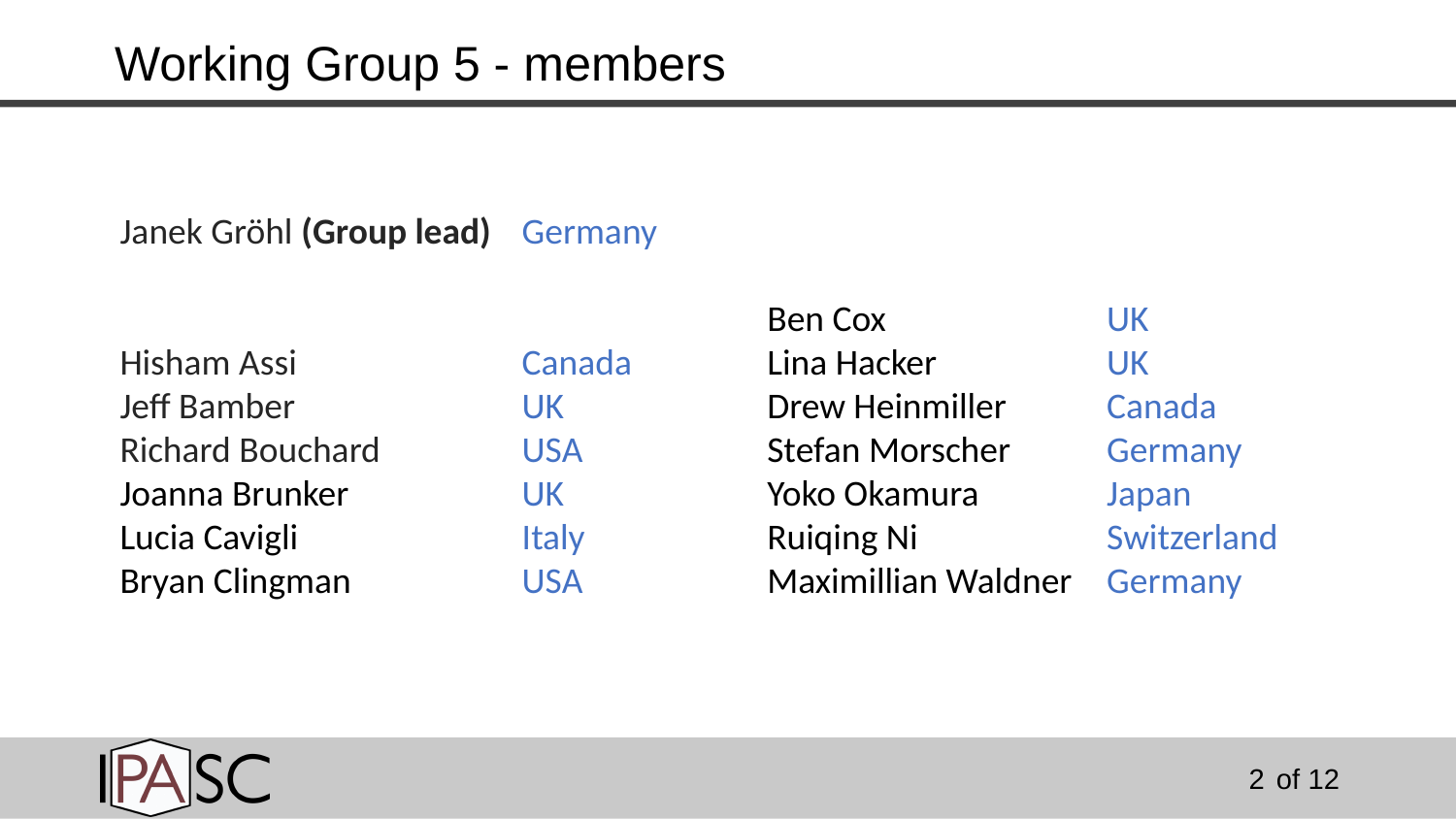

# Working Group 5 - members
Janek Gröhl (Group lead)

Hisham Assi
Jeff Bamber
Richard Bouchard
Joanna Brunker
Lucia Cavigli
Bryan Clingman

Germany

Canada
UK
USA
UK
Italy
USA

Ben Cox
Lina Hacker
Drew Heinmiller
Stefan Morscher
Yoko Okamura
Ruiqing Ni
Maximillian Waldner

UK
UK
Canada
Germany
Japan
Switzerland
Germany
2
of 12